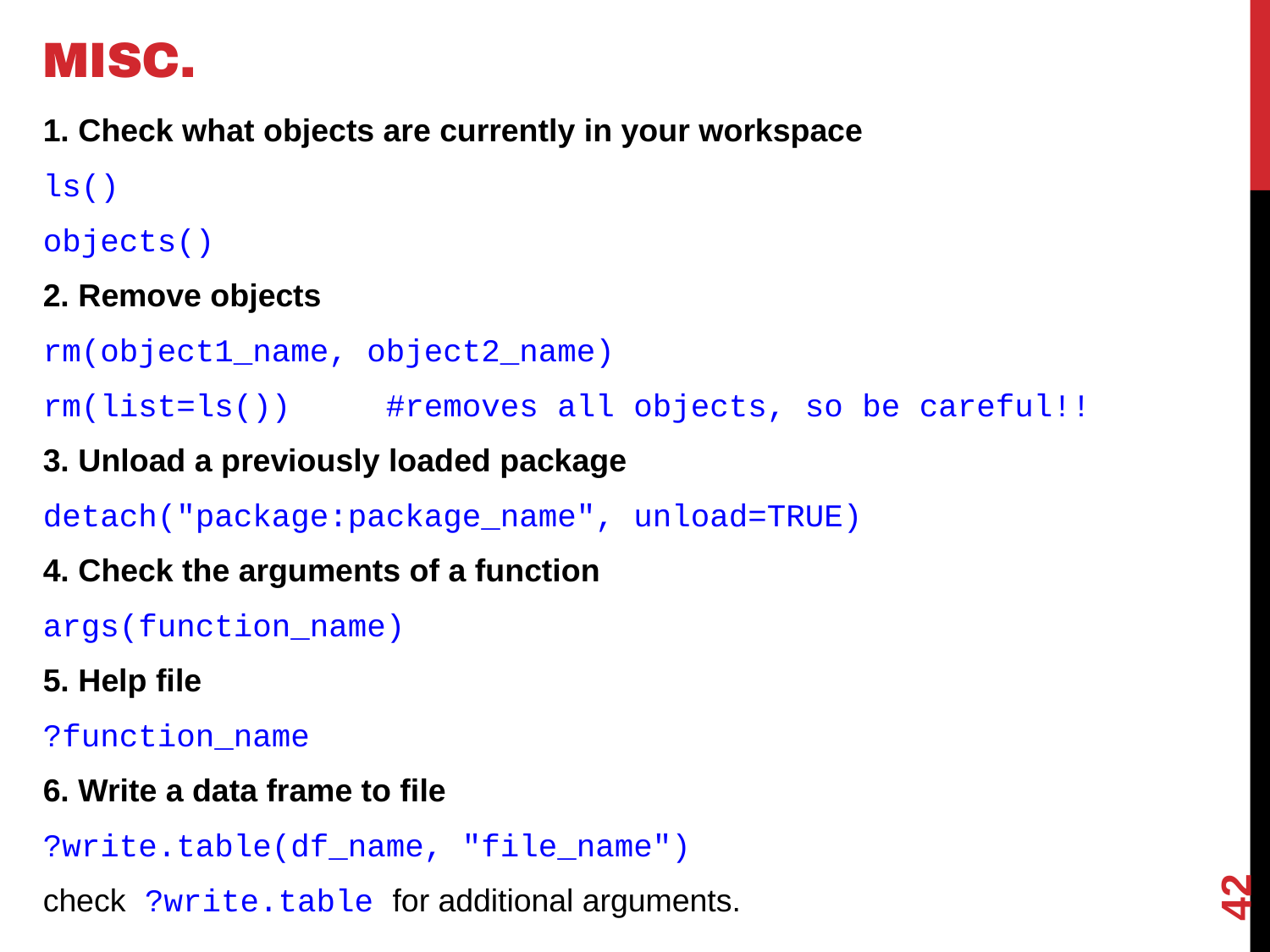

# Misc.
1. Check what objects are currently in your workspace
ls()
objects()
2. Remove objects
rm(object1_name, object2_name)
rm(list=ls())     #removes all objects, so be careful!!
3. Unload a previously loaded package
detach("package:package_name", unload=TRUE)
4. Check the arguments of a function
args(function_name)
5. Help file
?function_name
6. Write a data frame to file
?write.table(df_name, "file_name")
check ?write.table for additional arguments.
42